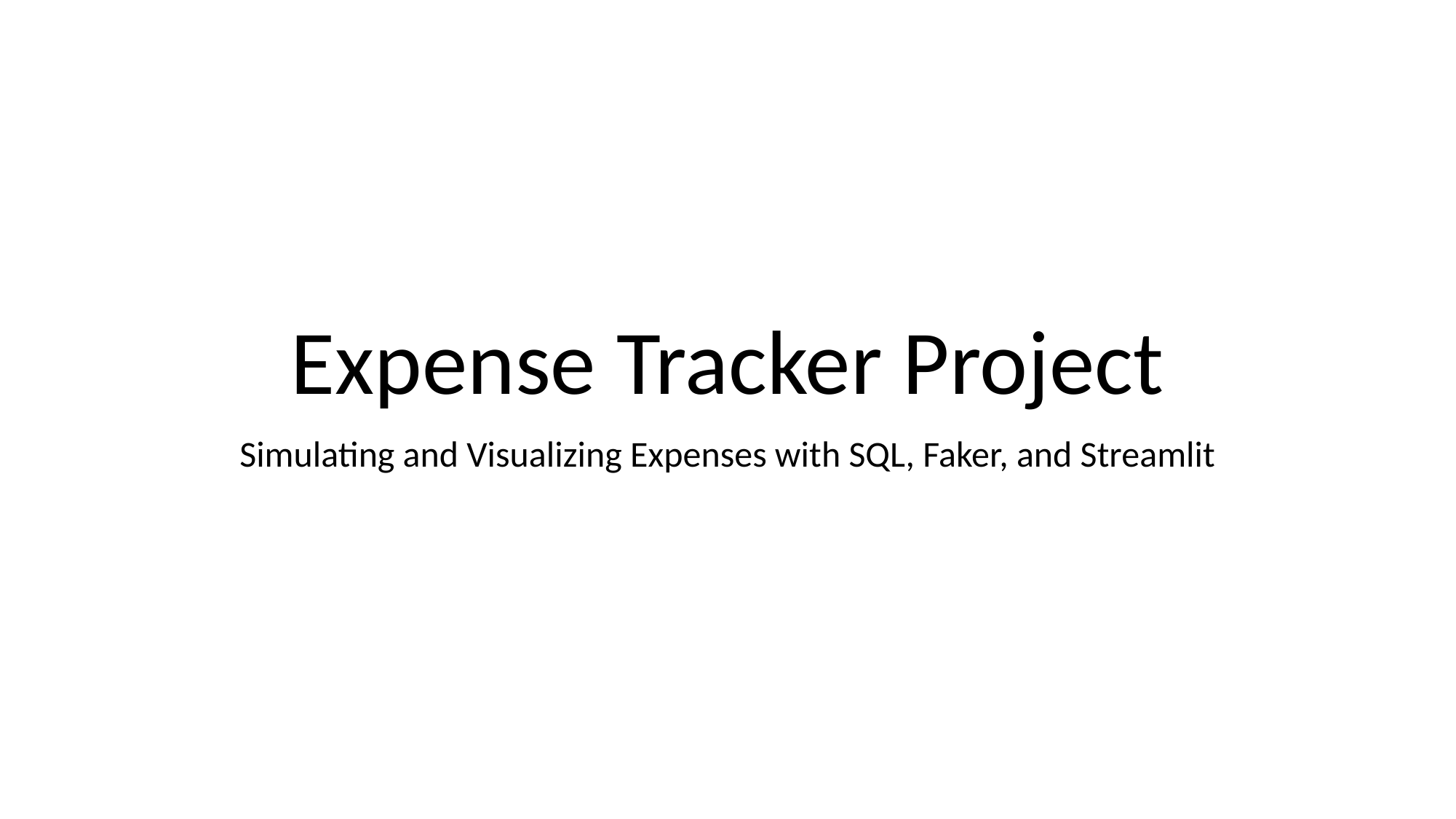

# Expense Tracker Project
Simulating and Visualizing Expenses with SQL, Faker, and Streamlit